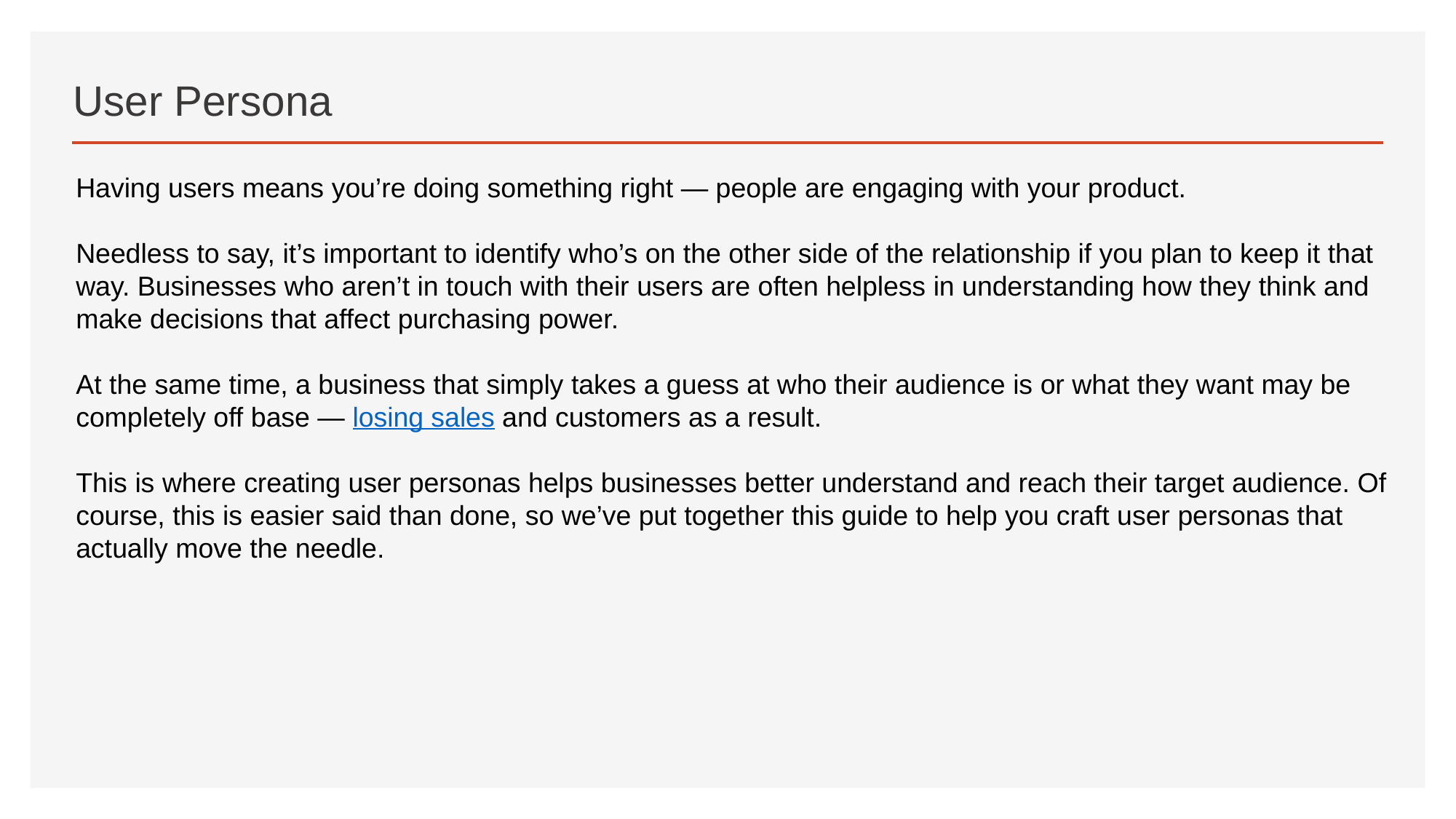

# User Persona
Having users means you’re doing something right — people are engaging with your product.

Needless to say, it’s important to identify who’s on the other side of the relationship if you plan to keep it that way. Businesses who aren’t in touch with their users are often helpless in understanding how they think and make decisions that affect purchasing power.

At the same time, a business that simply takes a guess at who their audience is or what they want may be completely off base — losing sales and customers as a result.

This is where creating user personas helps businesses better understand and reach their target audience. Of course, this is easier said than done, so we’ve put together this guide to help you craft user personas that actually move the needle.